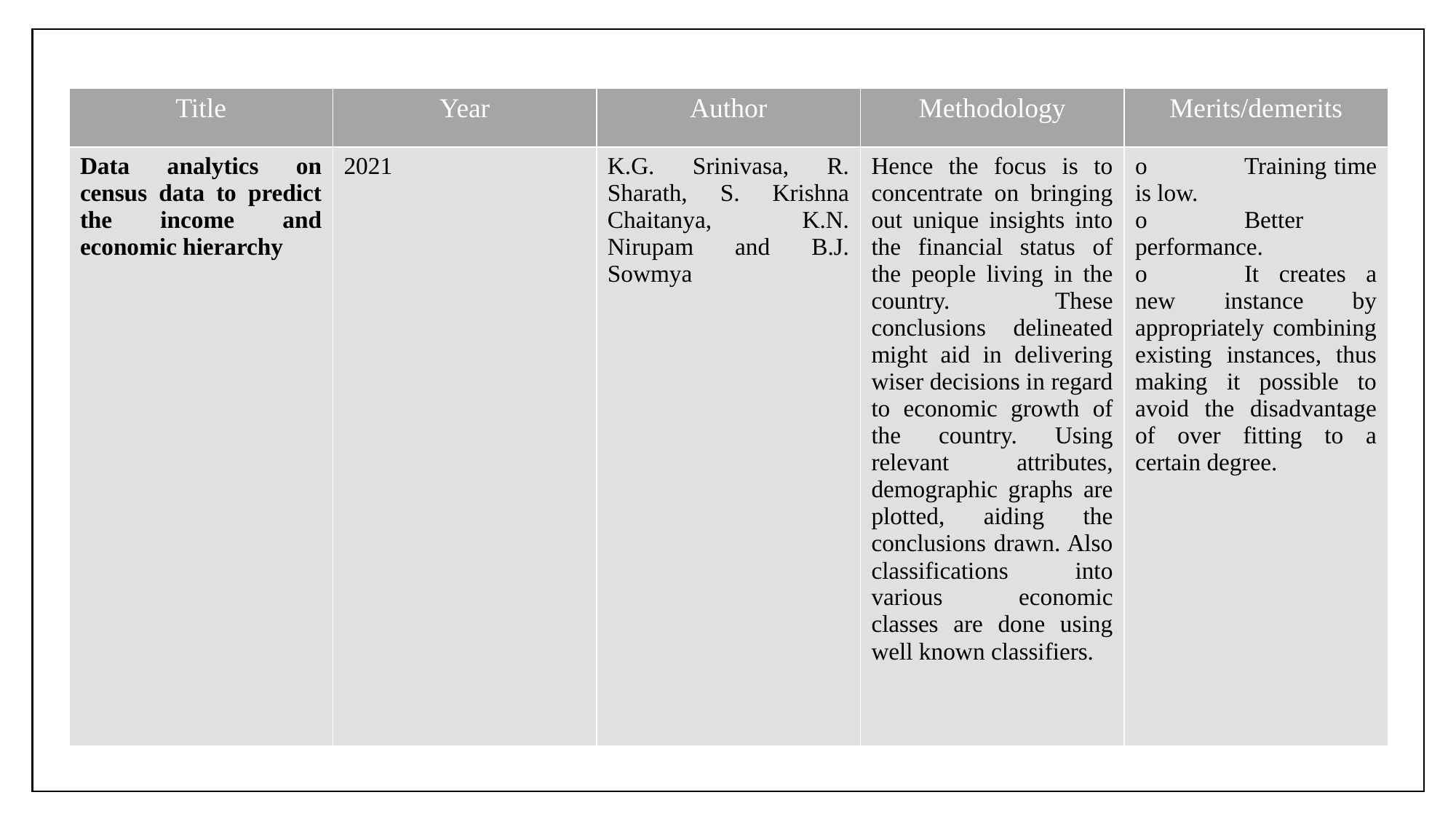

| Title | Year | Author | Methodology | Merits/demerits |
| --- | --- | --- | --- | --- |
| Data analytics on census data to predict the income and economic hierarchy | 2021 | K.G. Srinivasa, R. Sharath, S. Krishna Chaitanya, K.N. Nirupam and B.J. Sowmya | Hence the focus is to concentrate on bringing out unique insights into the financial status of the people living in the country. These conclusions delineated might aid in delivering wiser decisions in regard to economic growth of the country. Using relevant attributes, demographic graphs are plotted, aiding the conclusions drawn. Also classifications into various economic classes are done using well known classifiers. | o Training time is low. o Better performance. o It creates a new instance by appropriately combining existing instances, thus making it possible to avoid the disadvantage of over fitting to a certain degree. |